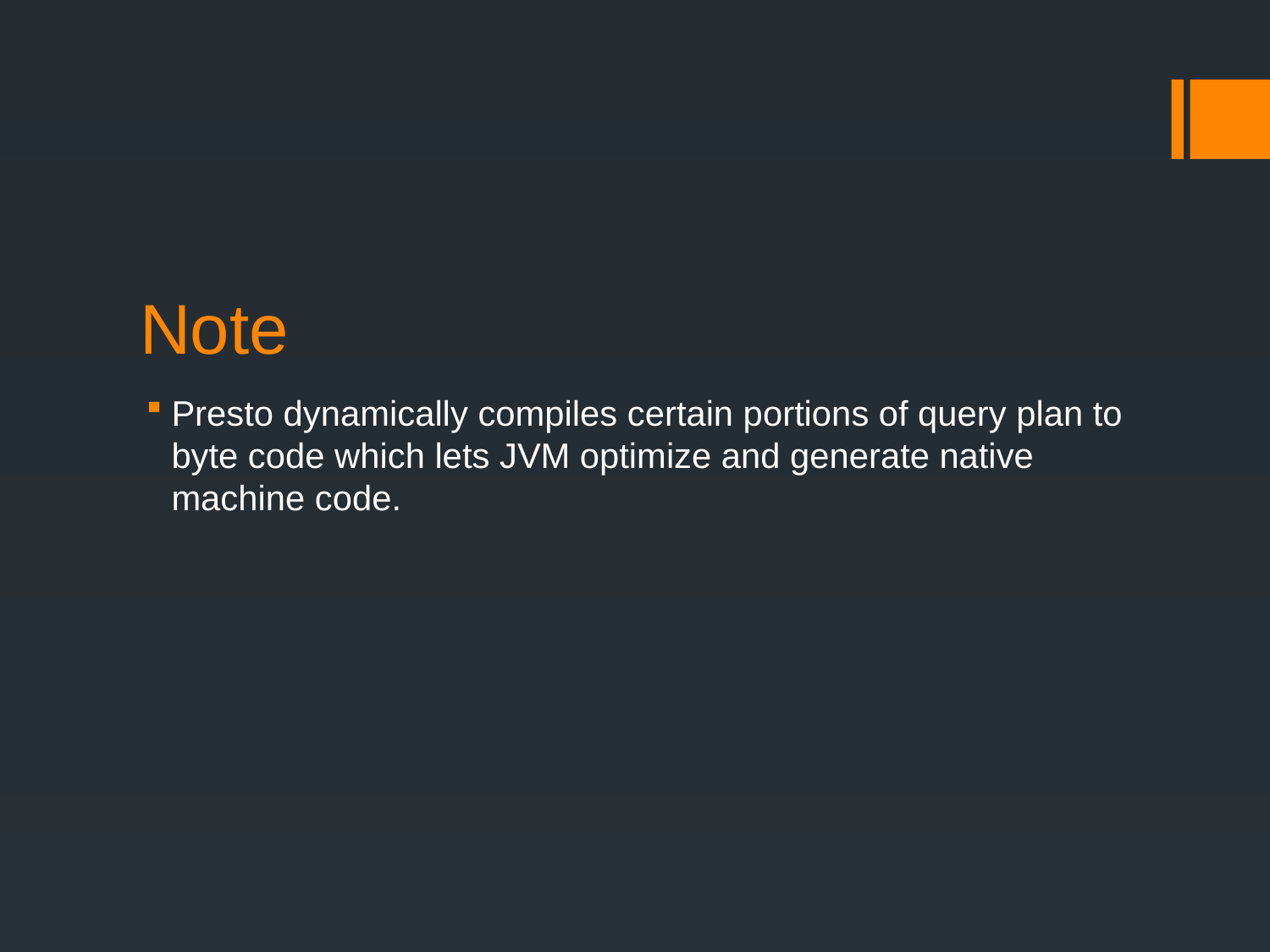

# Note
Presto dynamically compiles certain portions of query plan to byte code which lets JVM optimize and generate native machine code.